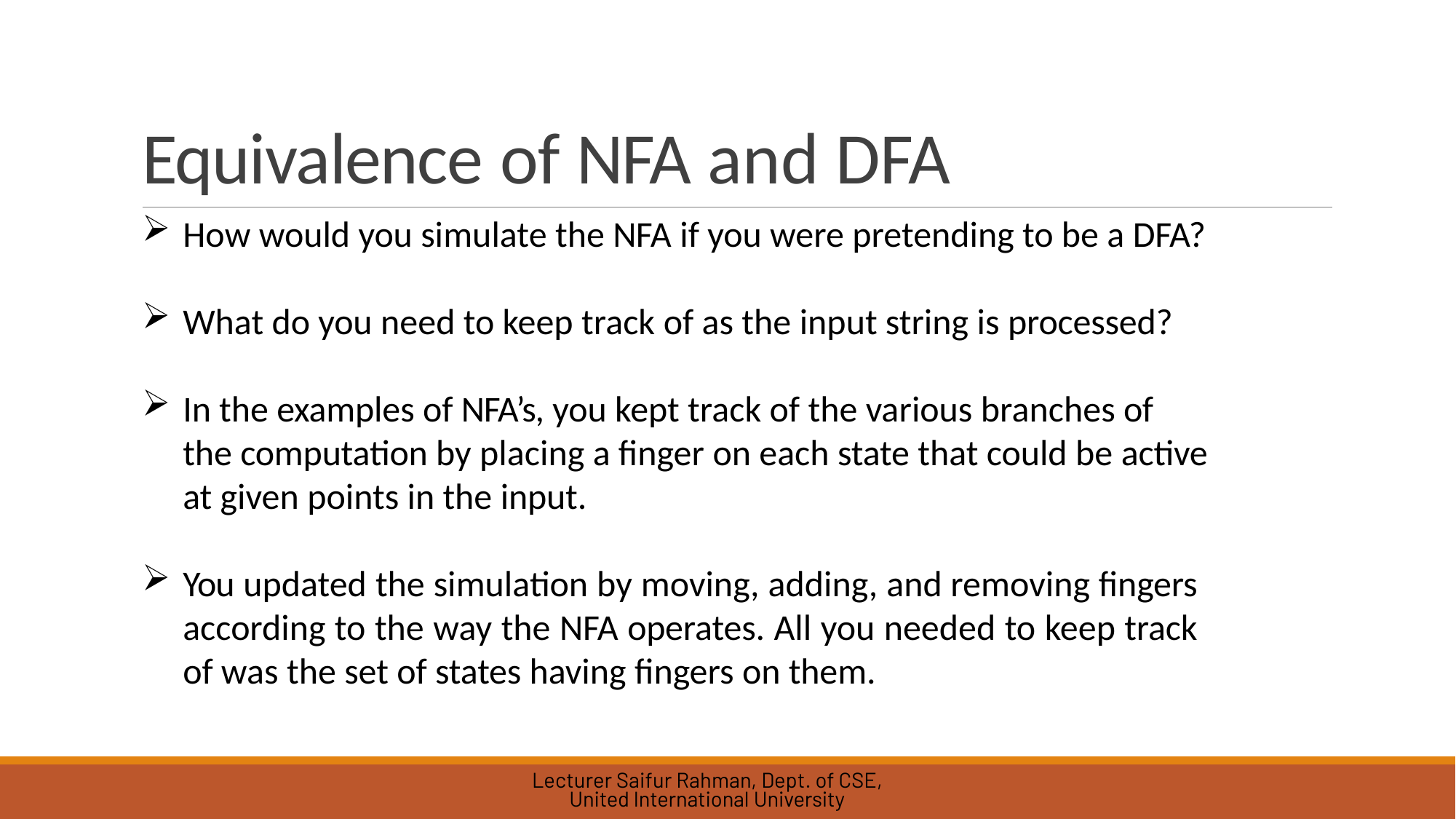

# Equivalence of NFA and DFA
How would you simulate the NFA if you were pretending to be a DFA?
What do you need to keep track of as the input string is processed?
In the examples of NFA’s, you kept track of the various branches of the computation by placing a finger on each state that could be active at given points in the input.
You updated the simulation by moving, adding, and removing fingers according to the way the NFA operates. All you needed to keep track of was the set of states having fingers on them.
Lecturer Saifur Rahman, Dept. of CSE, United International University